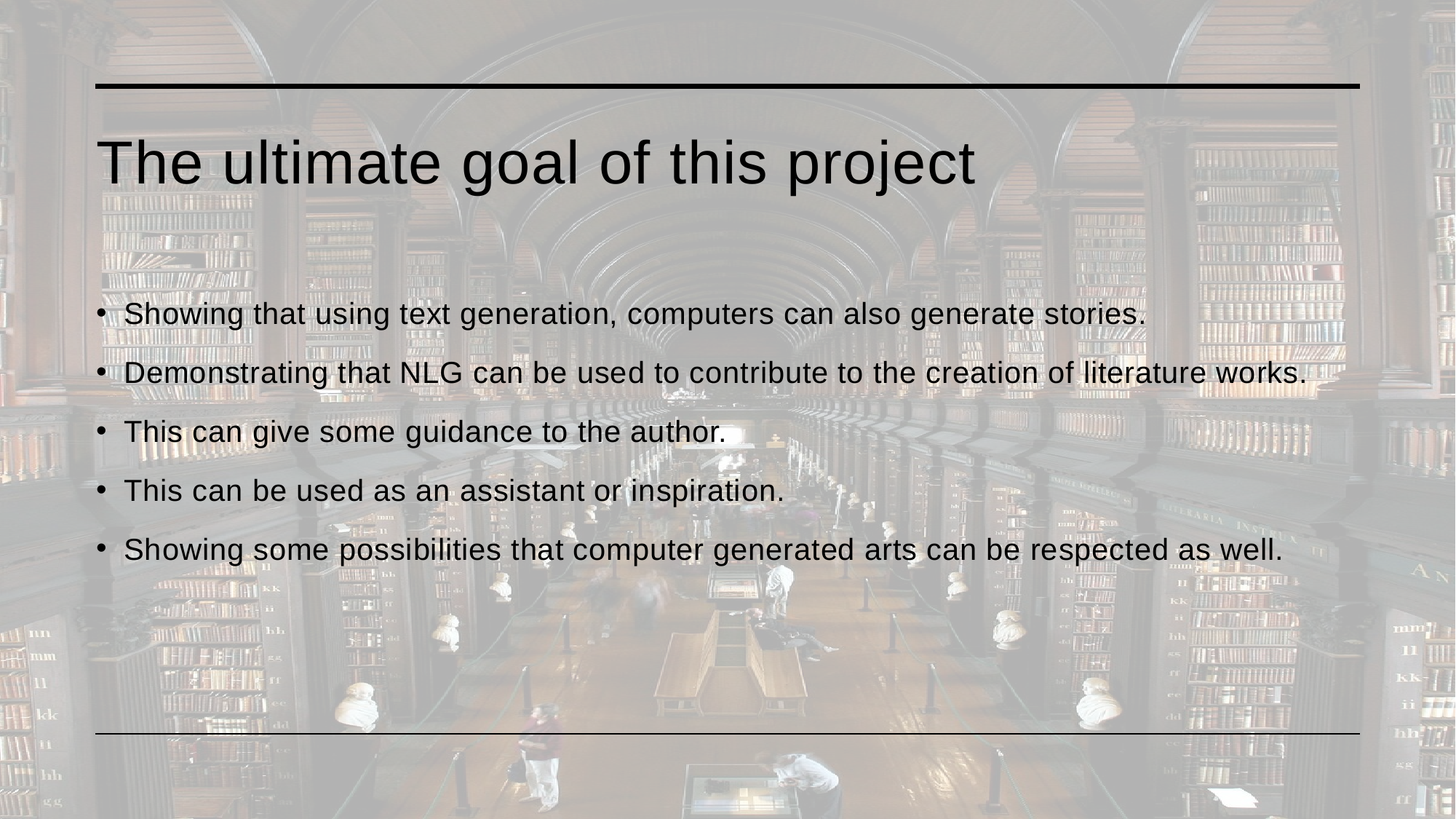

# The ultimate goal of this project
Showing that using text generation, computers can also generate stories.
Demonstrating that NLG can be used to contribute to the creation of literature works.
This can give some guidance to the author.
This can be used as an assistant or inspiration.
Showing some possibilities that computer generated arts can be respected as well.